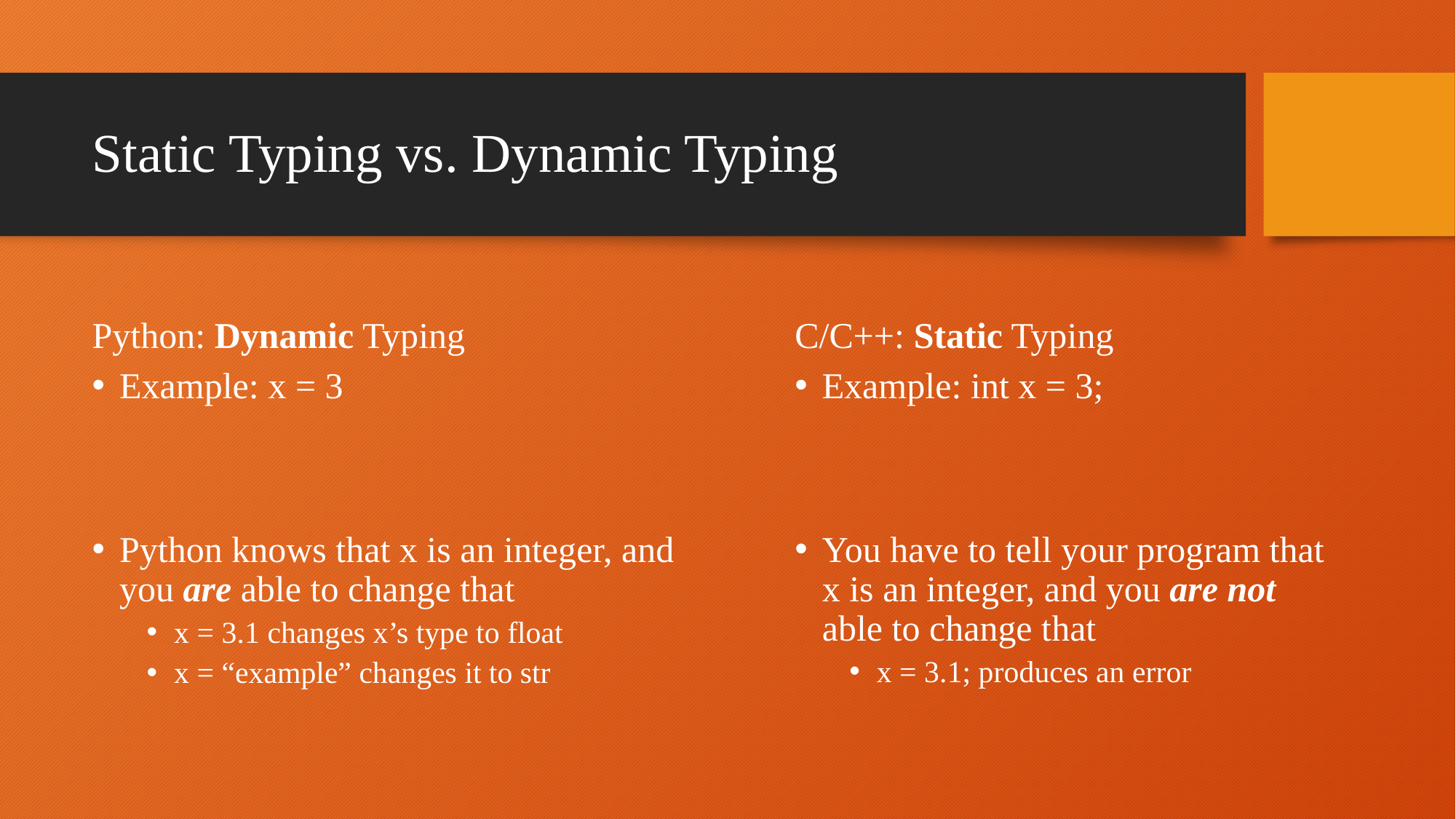

# Static Typing vs. Dynamic Typing
Python: Dynamic Typing
C/C++: Static Typing
Example: x = 3

Python knows that x is an integer, and you are able to change that
x = 3.1 changes x’s type to float
x = “example” changes it to str
Example: int x = 3;

You have to tell your program that x is an integer, and you are not able to change that
x = 3.1; produces an error